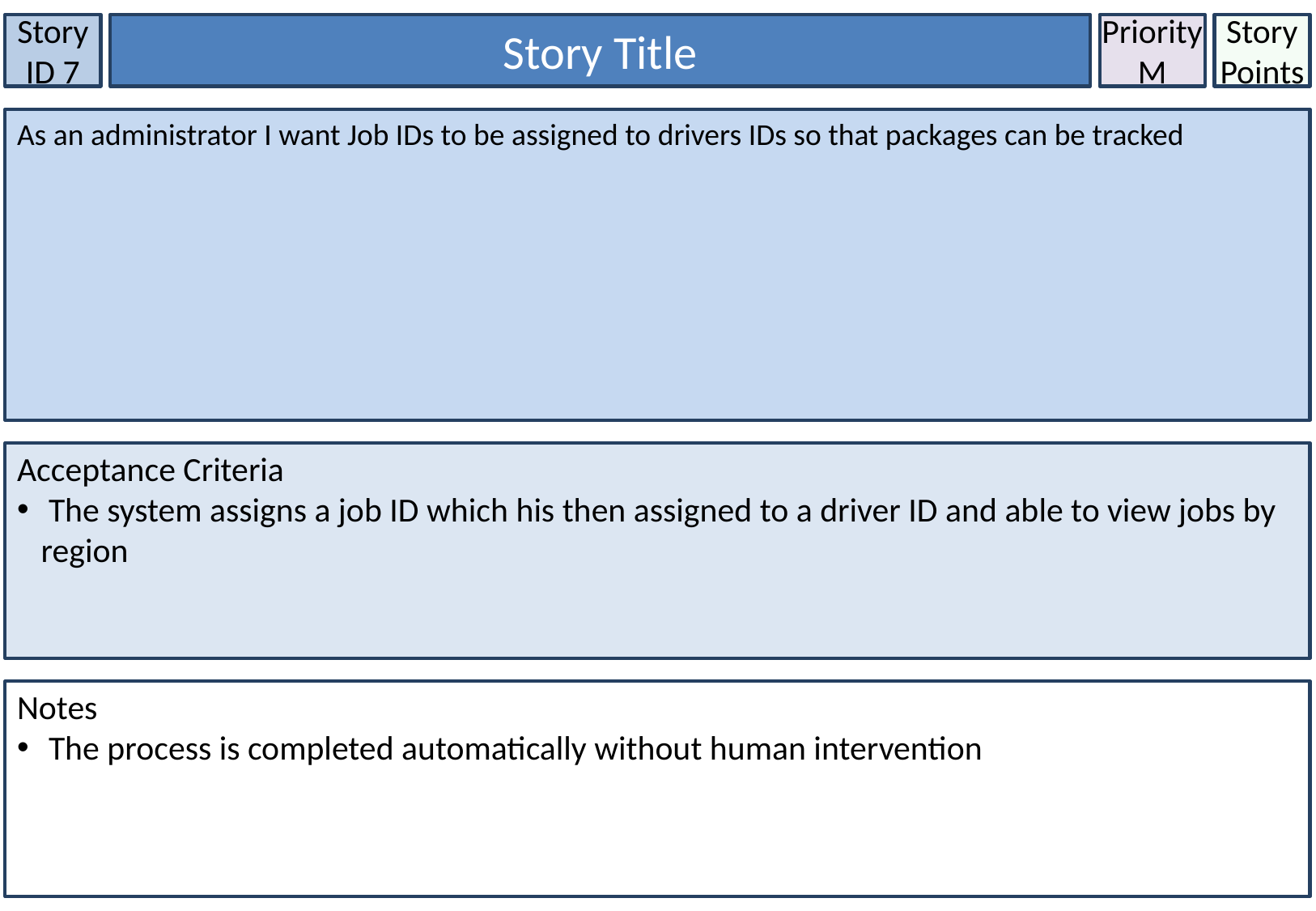

Story ID 7
Story Title
Priority
M
Story Points
As an administrator I want Job IDs to be assigned to drivers IDs so that packages can be tracked
Acceptance Criteria
 The system assigns a job ID which his then assigned to a driver ID and able to view jobs by region
Notes
 The process is completed automatically without human intervention